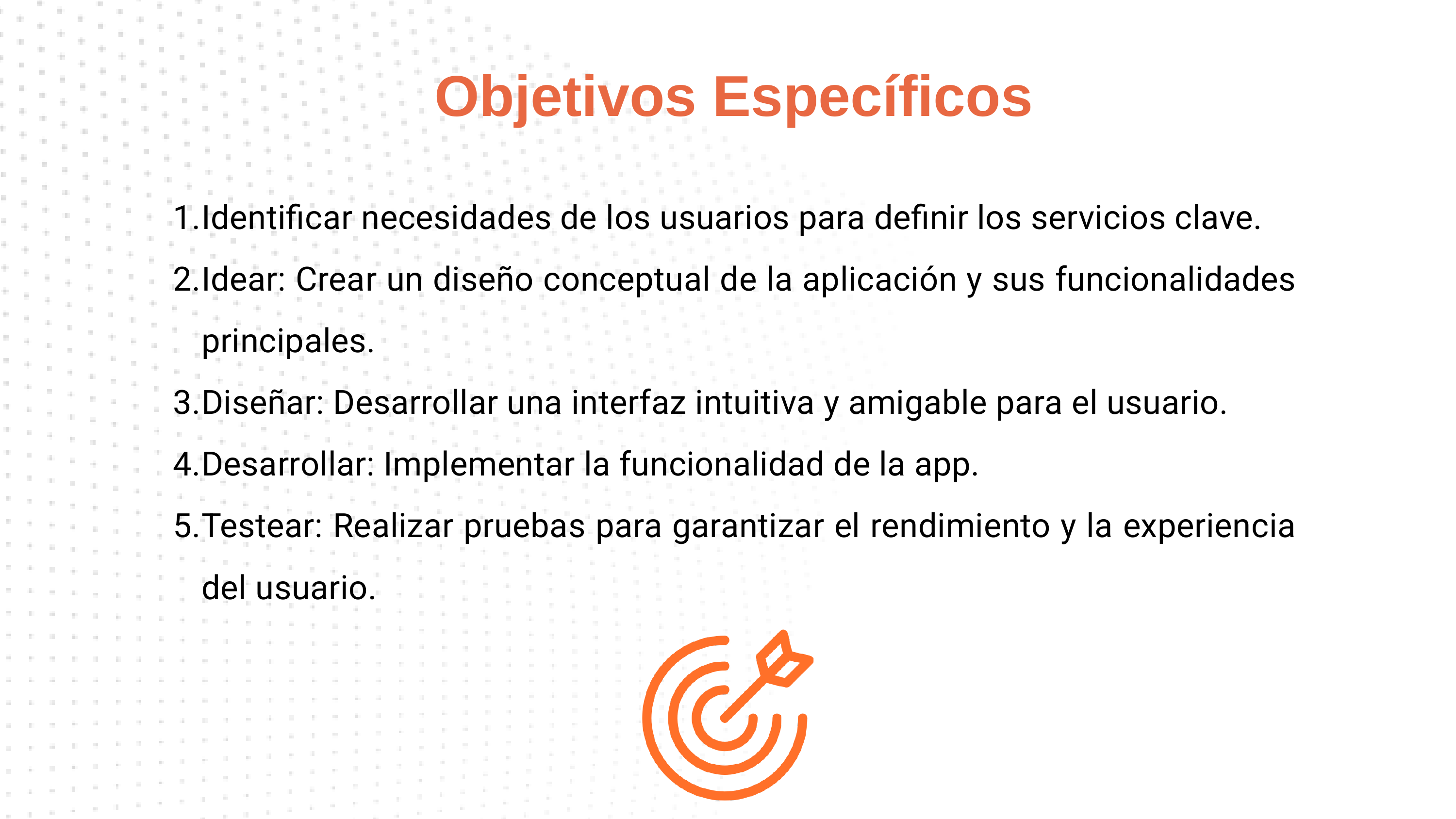

Objetivos Específicos
Identificar necesidades de los usuarios para definir los servicios clave.
Idear: Crear un diseño conceptual de la aplicación y sus funcionalidades principales.
Diseñar: Desarrollar una interfaz intuitiva y amigable para el usuario.
Desarrollar: Implementar la funcionalidad de la app.
Testear: Realizar pruebas para garantizar el rendimiento y la experiencia del usuario.